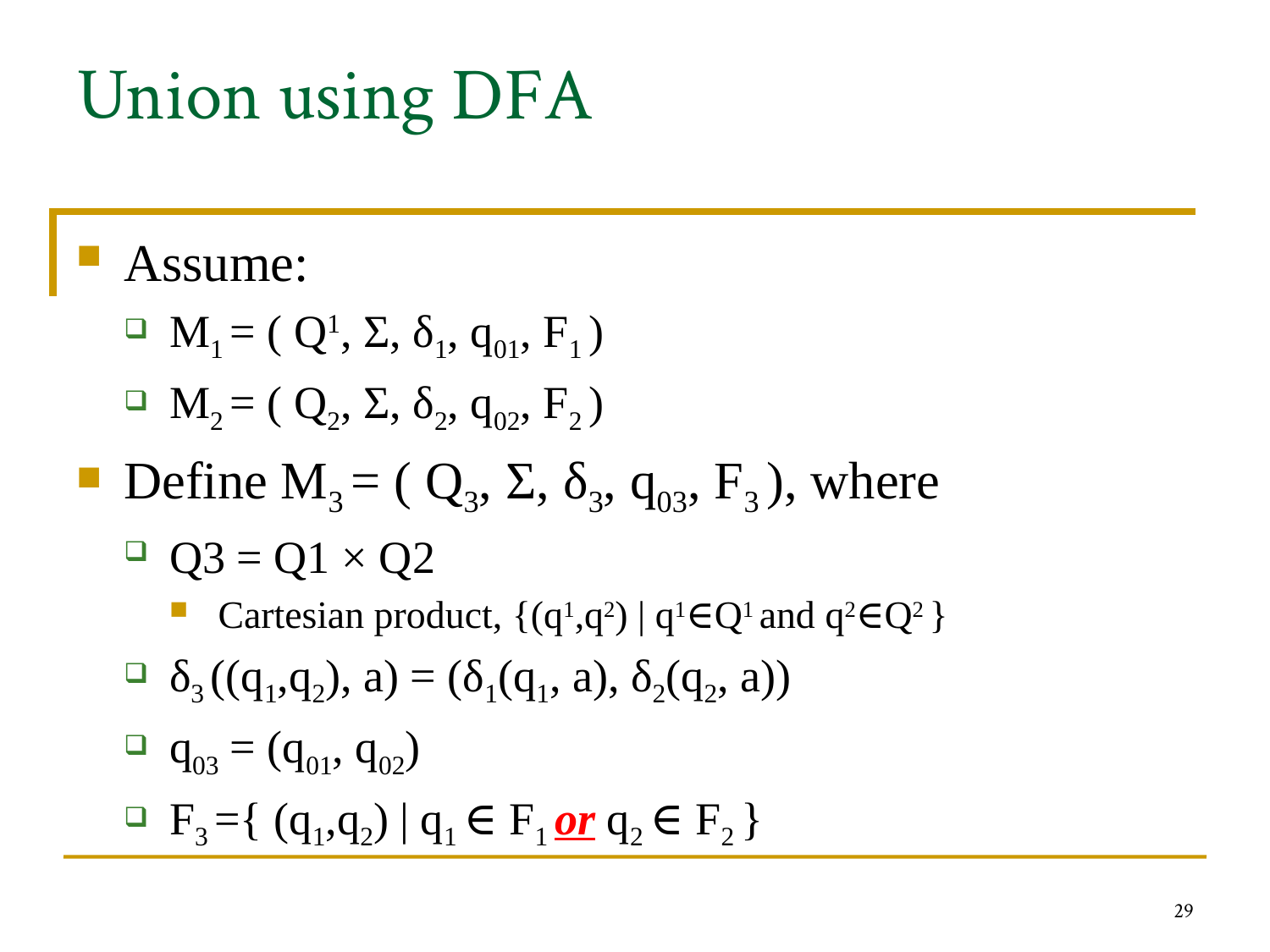

# Union using DFA
Assume:
M1 = ( Q1, Σ, δ1, q01, F1 )
M2 = ( Q2, Σ, δ2, q02, F2 )
Define M3 = ( Q3, Σ, δ3, q03, F3 ), where
Q3 = Q1 × Q2
Cartesian product, {(q1,q2) | q1∈Q1 and q2∈Q2 }
δ3 ((q1,q2), a) = (δ1(q1, a), δ2(q2, a))
q03 = (q01, q02)
F3 ={ (q1,q2) | q1 ∈ F1 or q2 ∈ F2 }
29